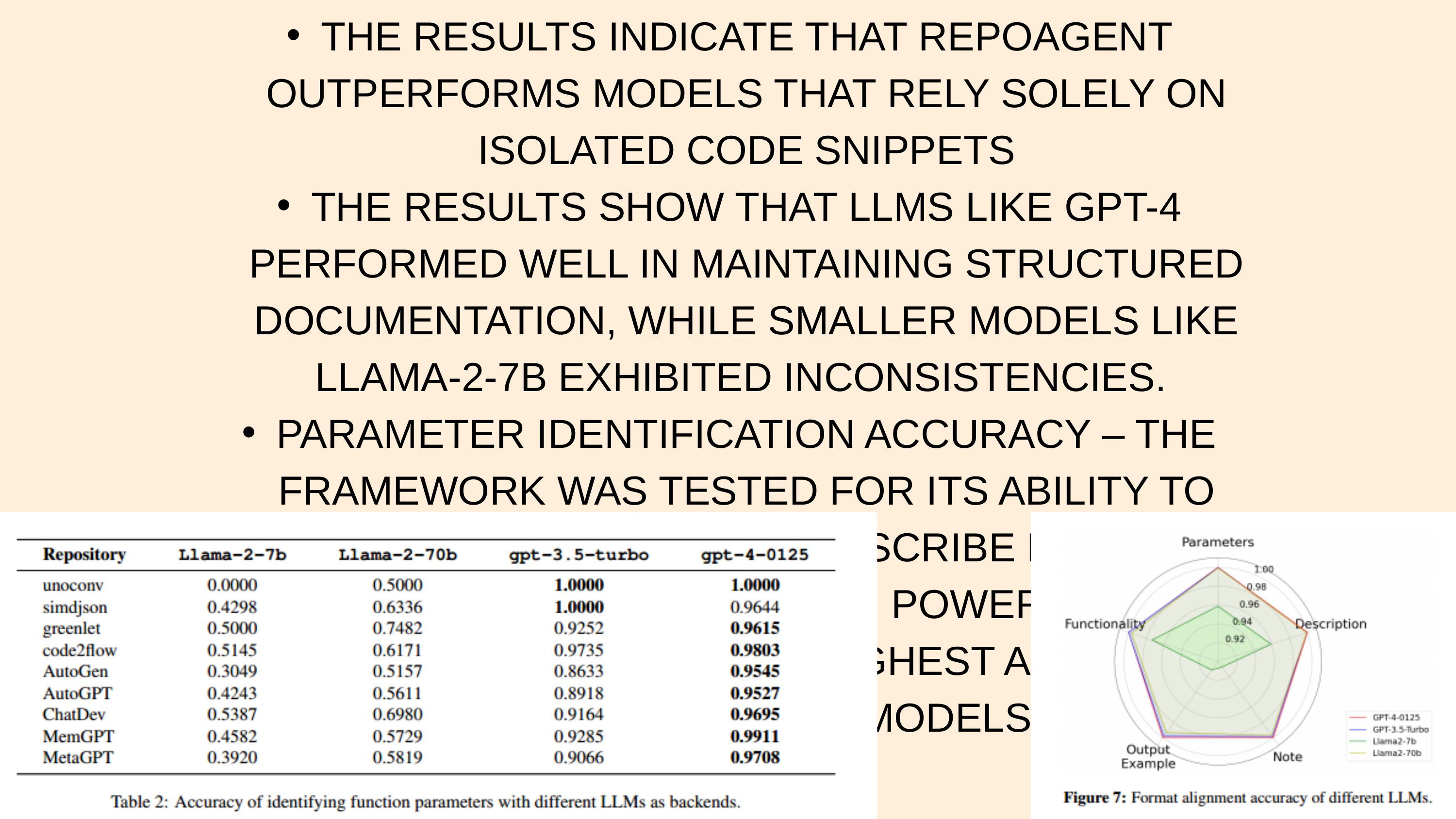

THE RESULTS INDICATE THAT REPOAGENT OUTPERFORMS MODELS THAT RELY SOLELY ON ISOLATED CODE SNIPPETS
THE RESULTS SHOW THAT LLMS LIKE GPT-4 PERFORMED WELL IN MAINTAINING STRUCTURED DOCUMENTATION, WHILE SMALLER MODELS LIKE LLAMA-2-7B EXHIBITED INCONSISTENCIES.
PARAMETER IDENTIFICATION ACCURACY – THE FRAMEWORK WAS TESTED FOR ITS ABILITY TO CORRECTLY EXTRACT AND DESCRIBE FUNCTION PARAMETERS. REPOAGENT, WHEN POWERED BY GPT-4-0125, DEMONSTRATED THE HIGHEST ACCURACY AMONG EVALUATED MODELS.